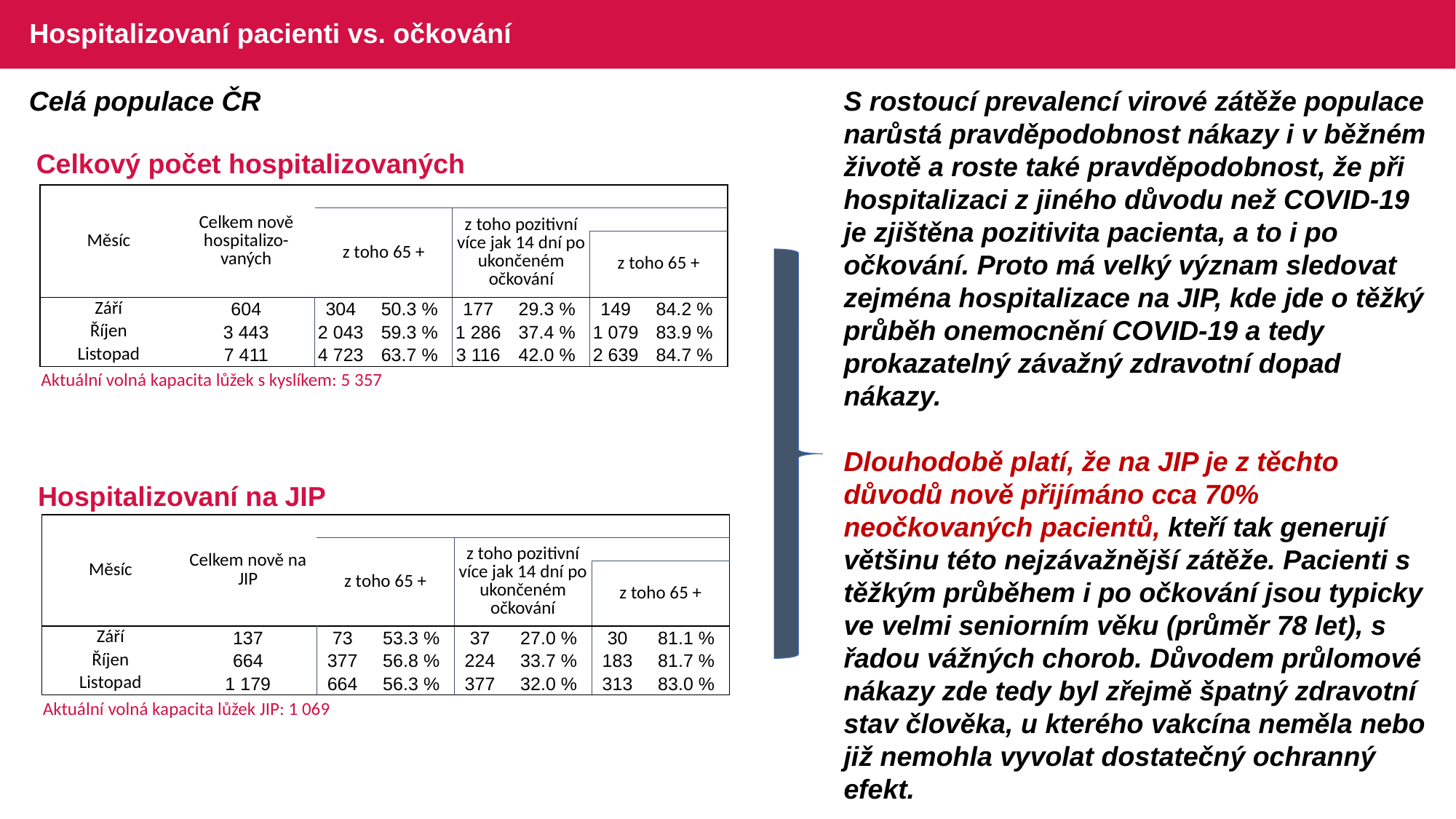

# Hospitalizovaní pacienti vs. očkování
Celá populace ČR
S rostoucí prevalencí virové zátěže populace narůstá pravděpodobnost nákazy i v běžném životě a roste také pravděpodobnost, že při hospitalizaci z jiného důvodu než COVID-19 je zjištěna pozitivita pacienta, a to i po očkování. Proto má velký význam sledovat zejména hospitalizace na JIP, kde jde o těžký průběh onemocnění COVID-19 a tedy prokazatelný závažný zdravotní dopad nákazy.

Dlouhodobě platí, že na JIP je z těchto důvodů nově přijímáno cca 70% neočkovaných pacientů, kteří tak generují většinu této nejzávažnější zátěže. Pacienti s těžkým průběhem i po očkování jsou typicky ve velmi seniorním věku (průměr 78 let), s řadou vážných chorob. Důvodem průlomové nákazy zde tedy byl zřejmě špatný zdravotní stav člověka, u kterého vakcína neměla nebo již nemohla vyvolat dostatečný ochranný efekt.
Celkový počet hospitalizovaných
| Měsíc | Celkem nově hospitalizo-vaných |  |  |  |  |  |  |
| --- | --- | --- | --- | --- | --- | --- | --- |
|  |  | z toho 65 + |  | z toho pozitivní více jak 14 dní po ukončeném očkování |  |  |  |
|  |  |  |  |  |  | z toho 65 + |  |
| Září | 604 | 304 | 50.3 % | 177 | 29.3 % | 149 | 84.2 % |
| Říjen | 3 443 | 2 043 | 59.3 % | 1 286 | 37.4 % | 1 079 | 83.9 % |
| Listopad | 7 411 | 4 723 | 63.7 % | 3 116 | 42.0 % | 2 639 | 84.7 % |
| Aktuální volná kapacita lůžek s kyslíkem: 5 357 |  |  |  |  |  |  |  |

Hospitalizovaní na JIP
| Měsíc | Celkem nově na JIP |  |  |  |  |  |  |
| --- | --- | --- | --- | --- | --- | --- | --- |
|  |  | z toho 65 + |  | z toho pozitivní více jak 14 dní po ukončeném očkování |  |  |  |
|  |  |  |  |  |  | z toho 65 + |  |
| Září | 137 | 73 | 53.3 % | 37 | 27.0 % | 30 | 81.1 % |
| Říjen | 664 | 377 | 56.8 % | 224 | 33.7 % | 183 | 81.7 % |
| Listopad | 1 179 | 664 | 56.3 % | 377 | 32.0 % | 313 | 83.0 % |
| Aktuální volná kapacita lůžek JIP: 1 069 |  |  |  |  |  |  |  |